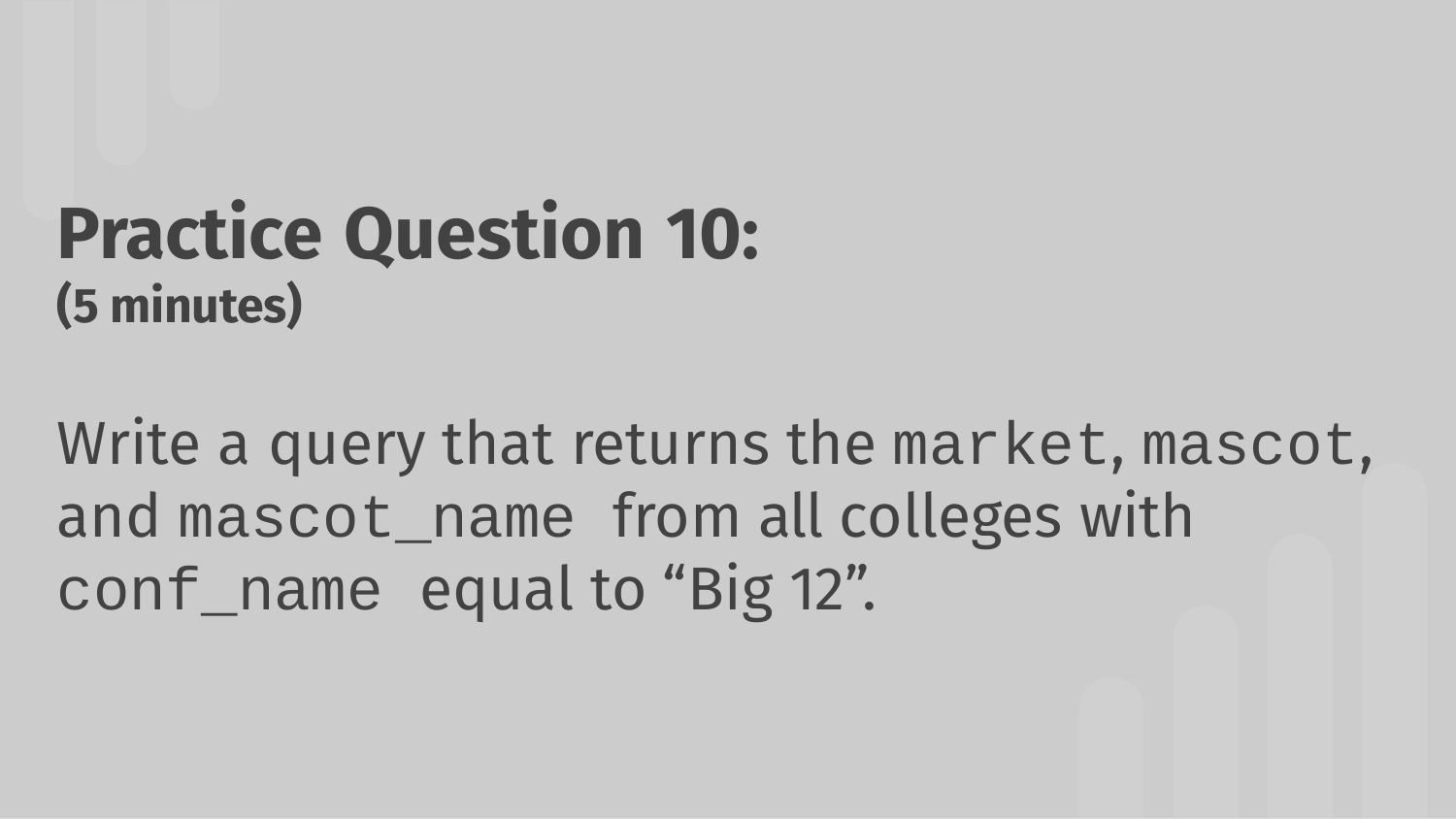

Practice Question 10:
(5 minutes)
Write a query that returns the market, mascot, and mascot_name from all colleges with conf_name equal to “Big 12”.